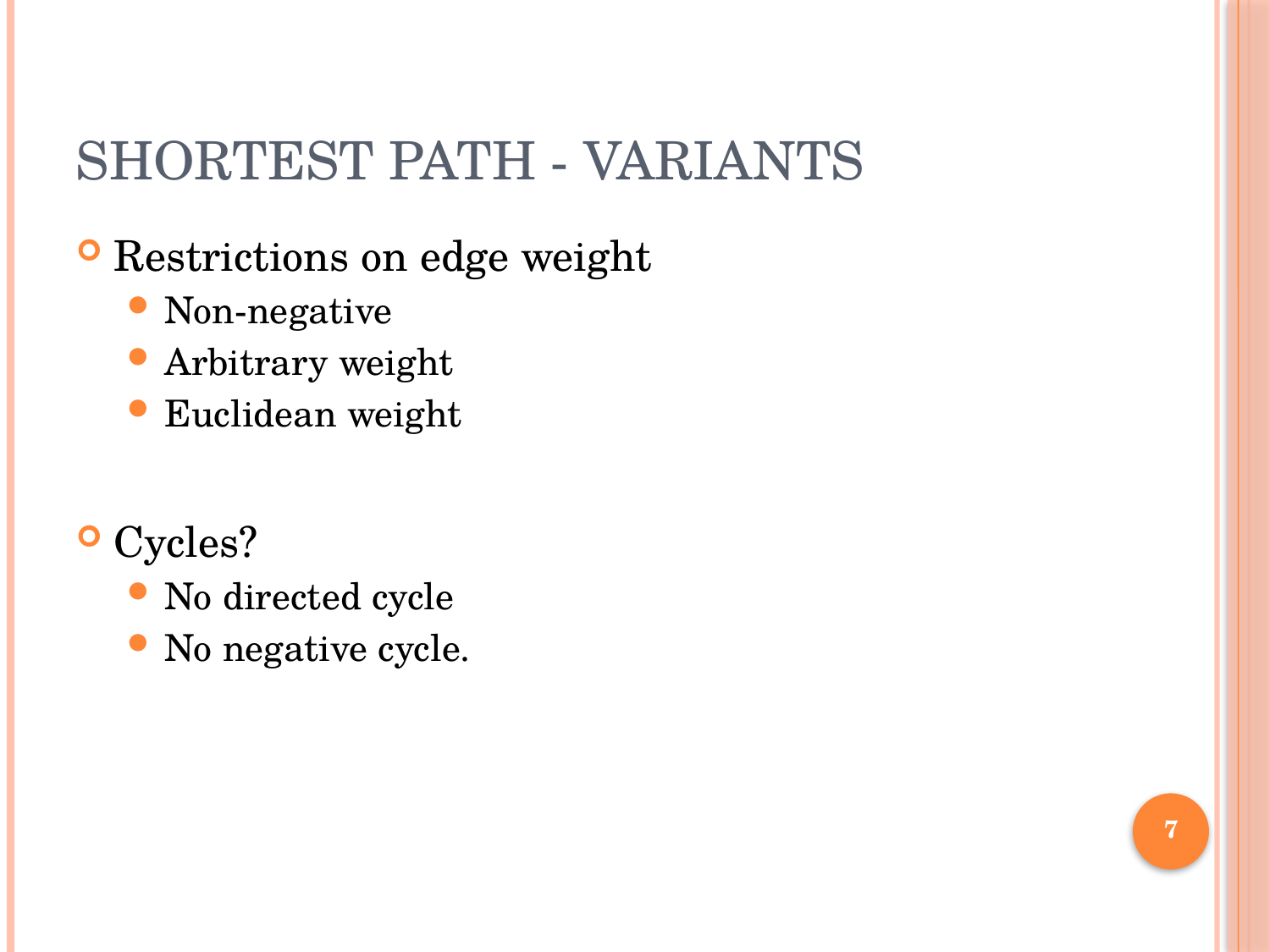

# Shortest Path - variants
Restrictions on edge weight
Non-negative
Arbitrary weight
Euclidean weight

Cycles?
No directed cycle
No negative cycle.
7